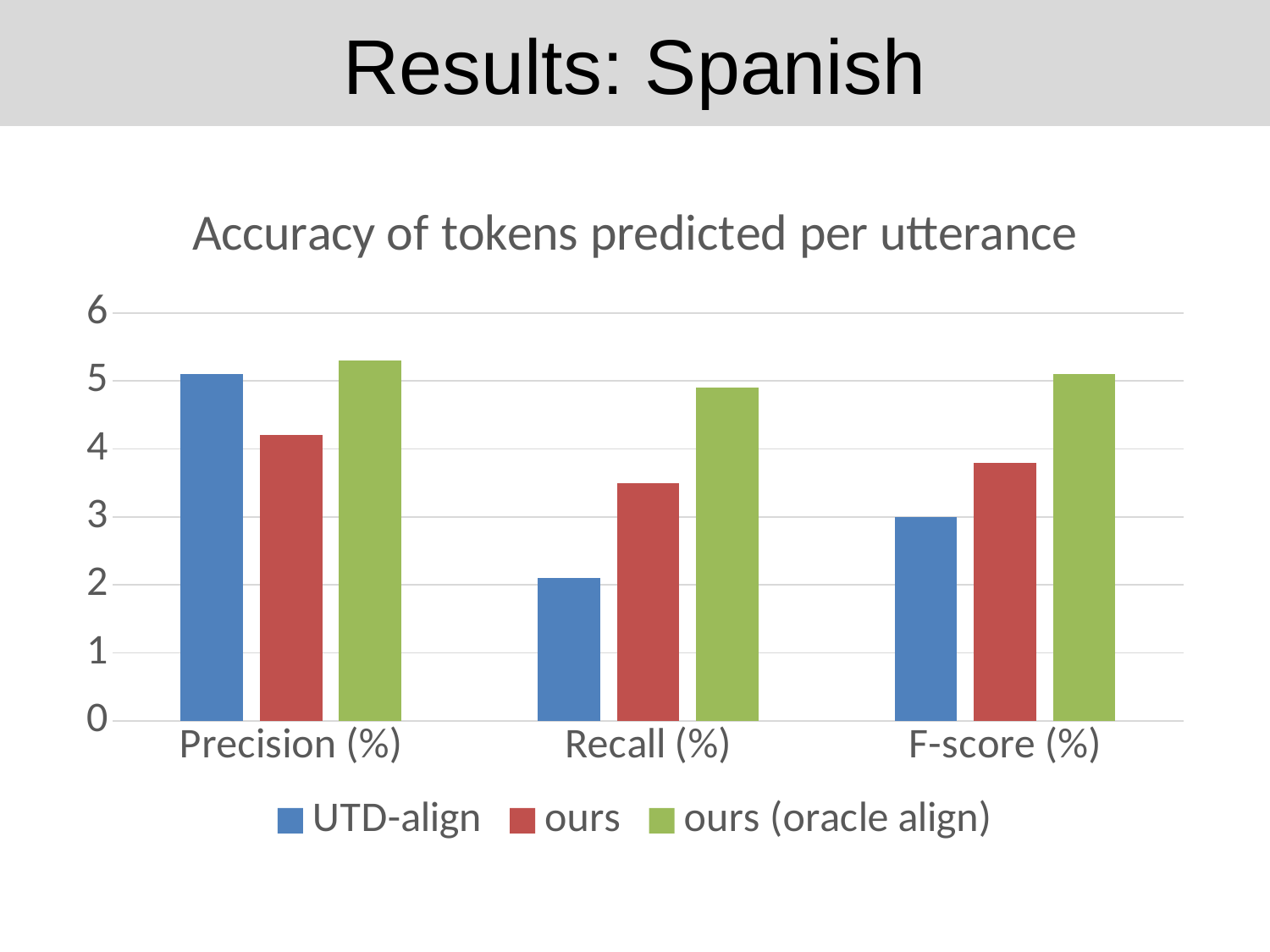

# Results: Spanish

### Chart: Accuracy of tokens predicted per utterance

| Category | UTD-align | ours | ours (oracle align) |
|---|---|---|---|
| Precision (%) | 5.1 | 4.2 | 5.3 |
| Recall (%) | 2.1 | 3.5 | 4.9 |
| F-score (%) | 3.0 | 3.8 | 5.1 |